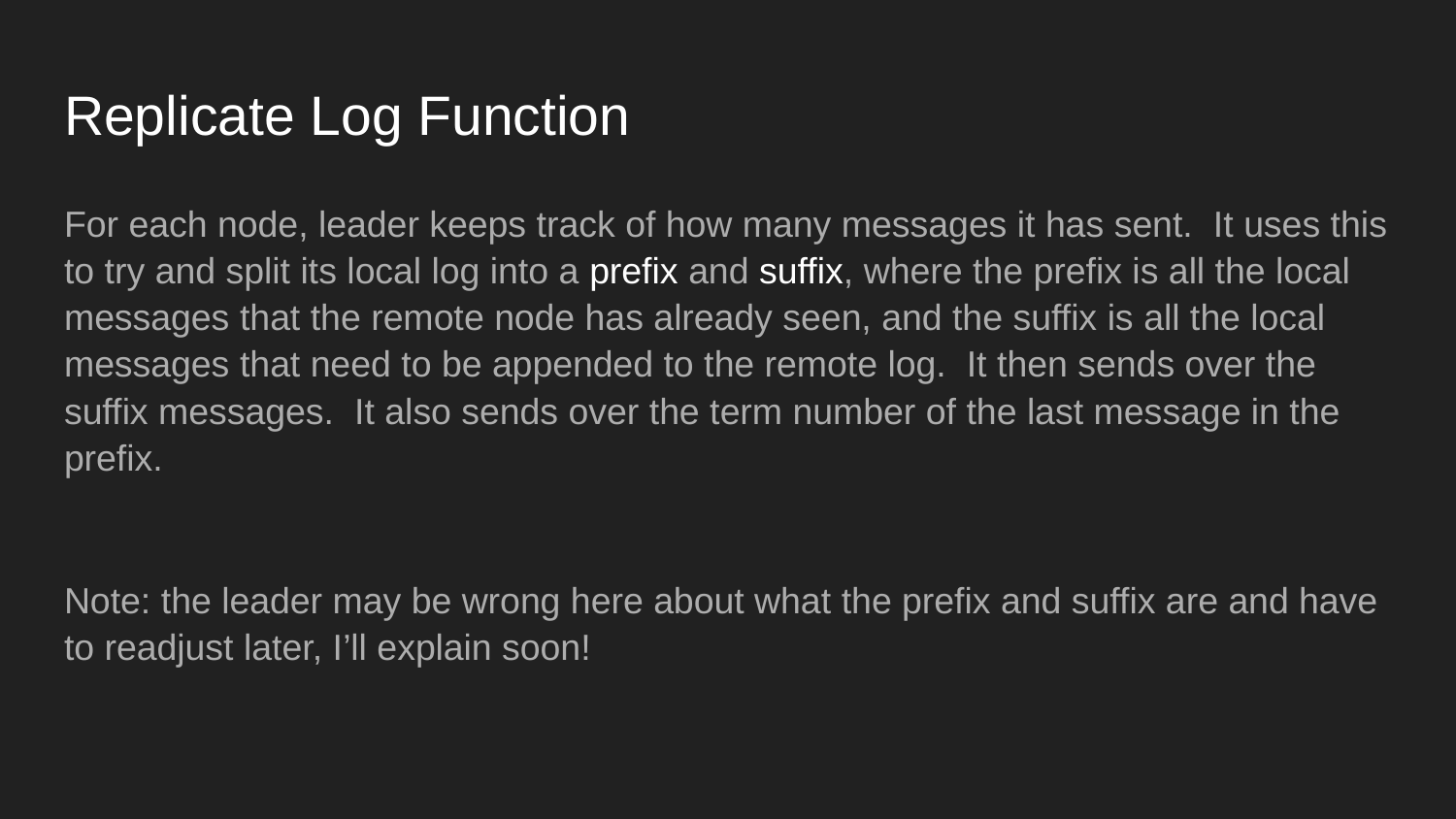

# Replicate Log Function
For each node, leader keeps track of how many messages it has sent.  It uses this to try and split its local log into a prefix and suffix, where the prefix is all the local messages that the remote node has already seen, and the suffix is all the local messages that need to be appended to the remote log.  It then sends over the suffix messages.  It also sends over the term number of the last message in the prefix.

Note: the leader may be wrong here about what the prefix and suffix are and have to readjust later, I’ll explain soon!